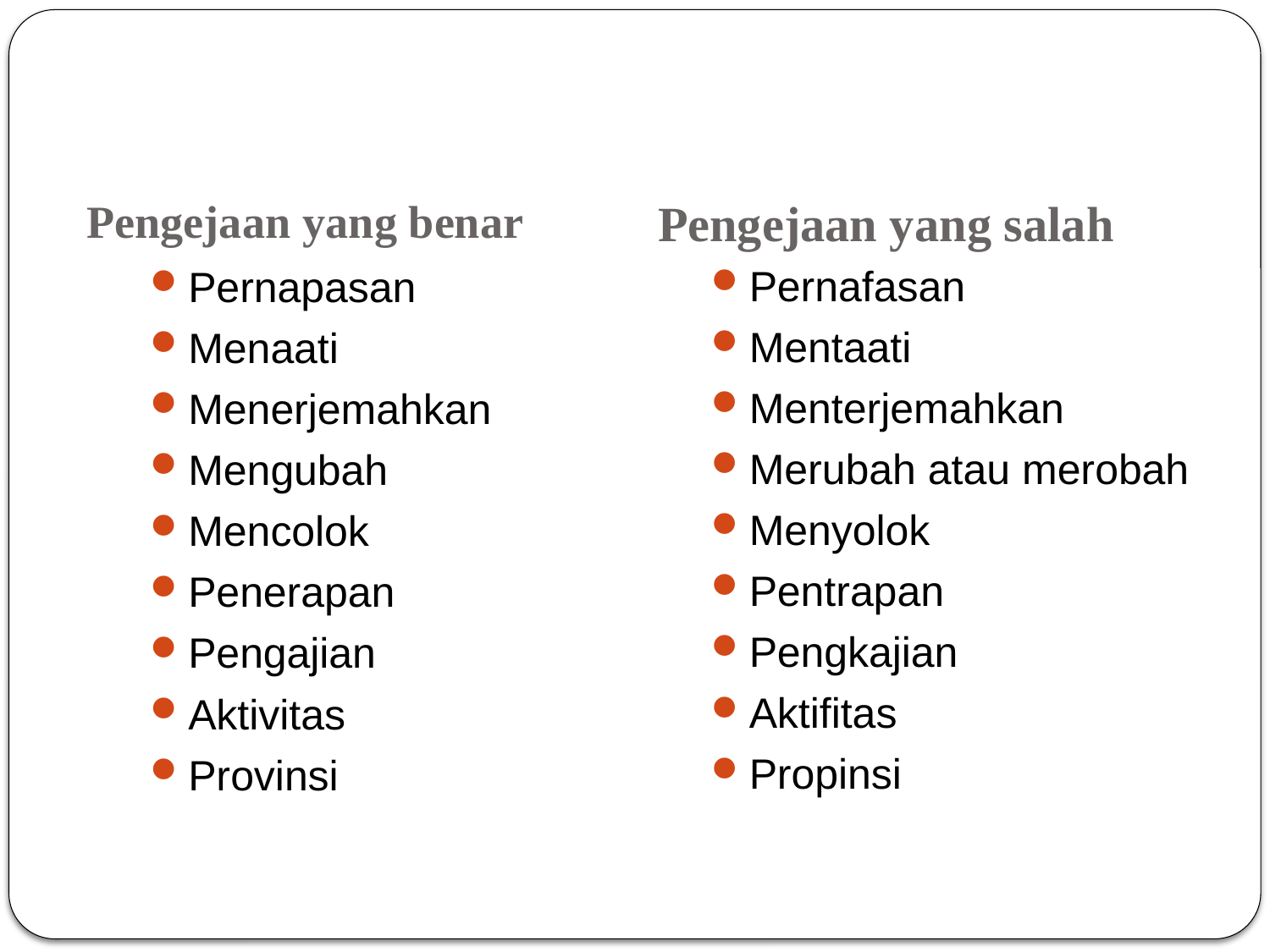

Pengejaan yang benar
# Pengejaan yang salah
Pernafasan
Mentaati
Menterjemahkan
Merubah atau merobah
Menyolok
Pentrapan
Pengkajian
Aktifitas
Propinsi
Pernapasan
Menaati
Menerjemahkan
Mengubah
Mencolok
Penerapan
Pengajian
Aktivitas
Provinsi